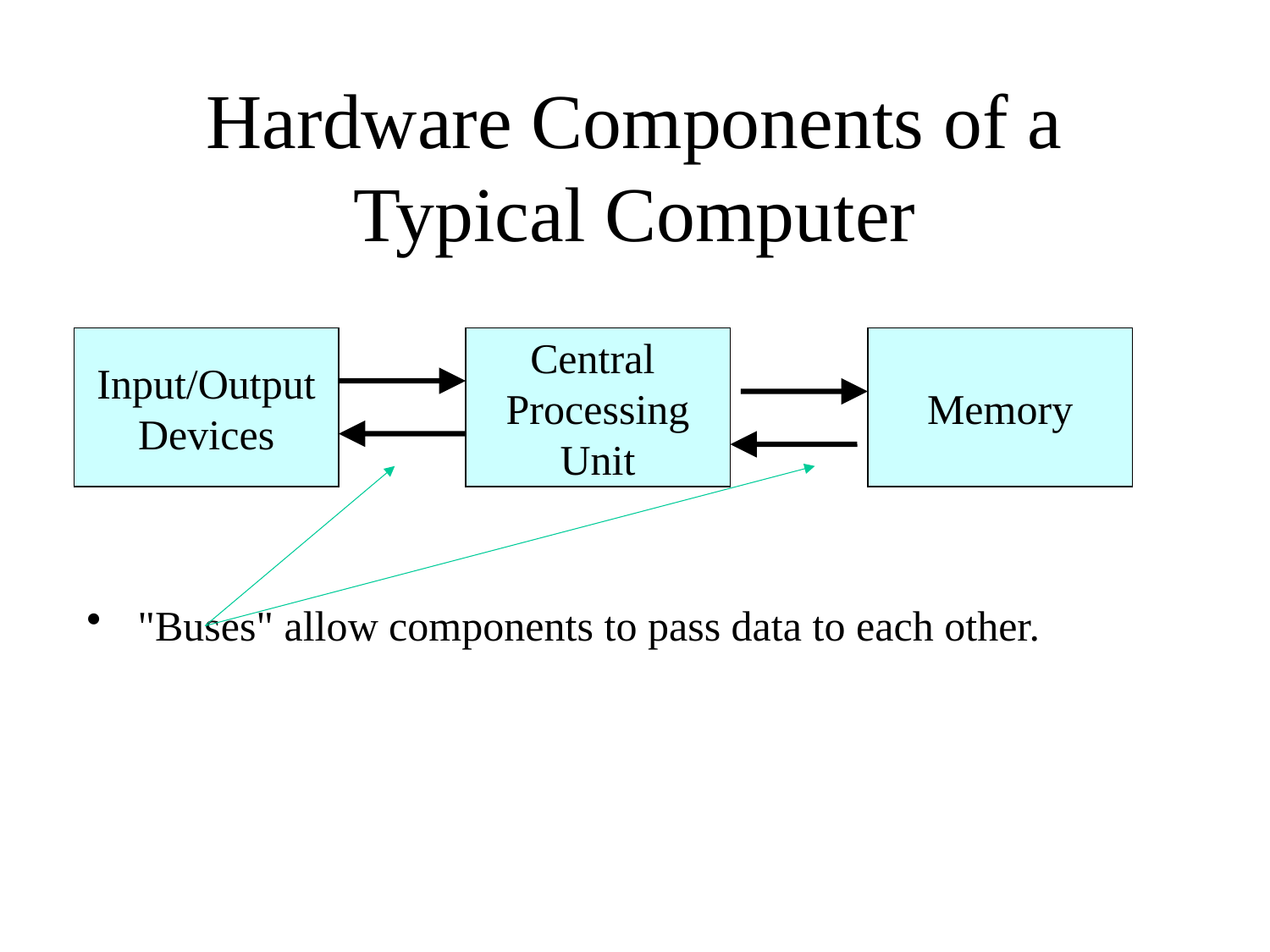

# Hardware Components of a Typical Computer
Input/Output
Devices
Central
Processing
Unit
Memory

  "Buses" allow components to pass data to each other.